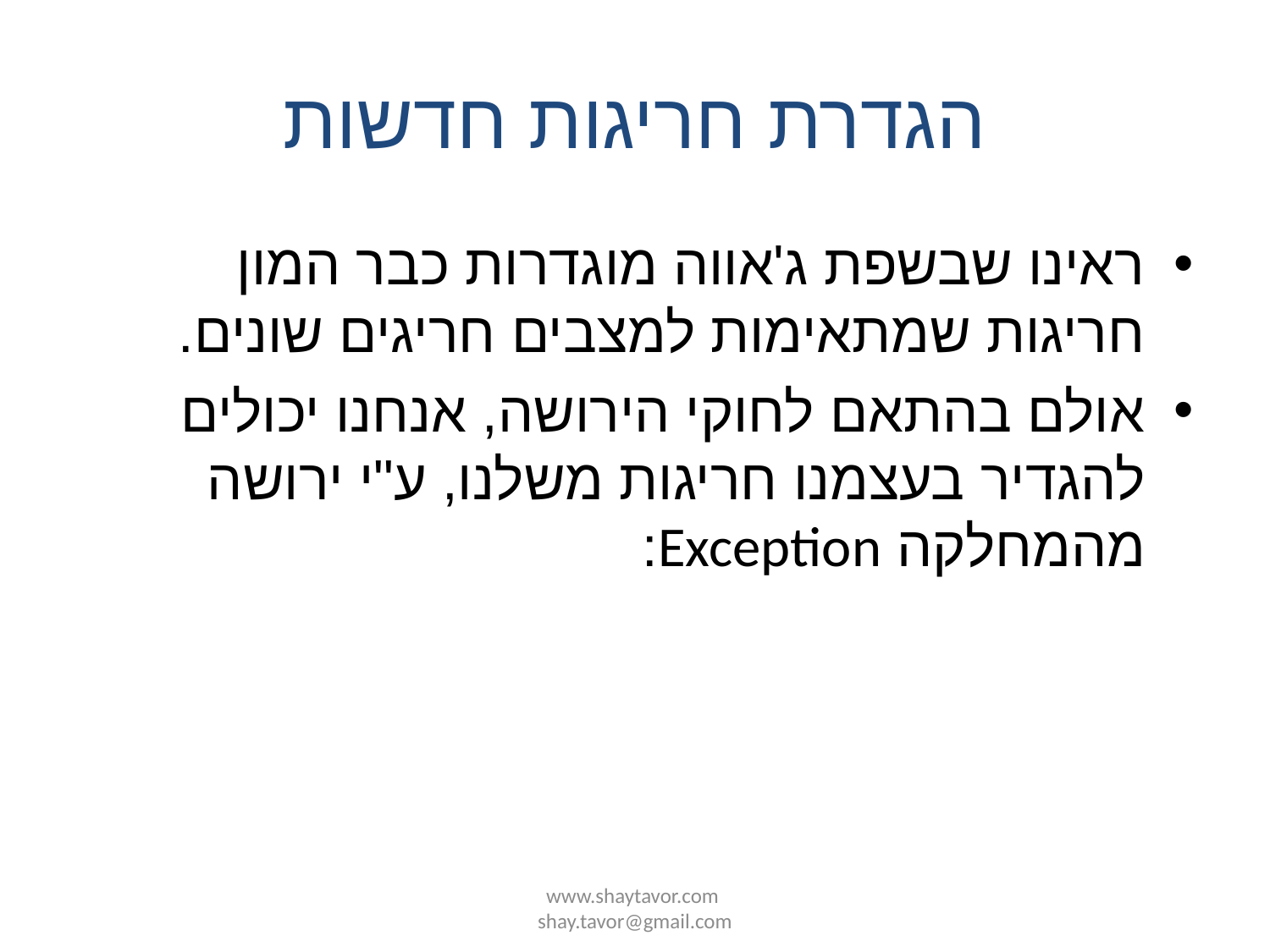

# הגדרת חריגות חדשות
ראינו שבשפת ג'אווה מוגדרות כבר המון חריגות שמתאימות למצבים חריגים שונים.
אולם בהתאם לחוקי הירושה, אנחנו יכולים להגדיר בעצמנו חריגות משלנו, ע"י ירושה מהמחלקה Exception:

www.shaytavor.com  shay.tavor@gmail.com